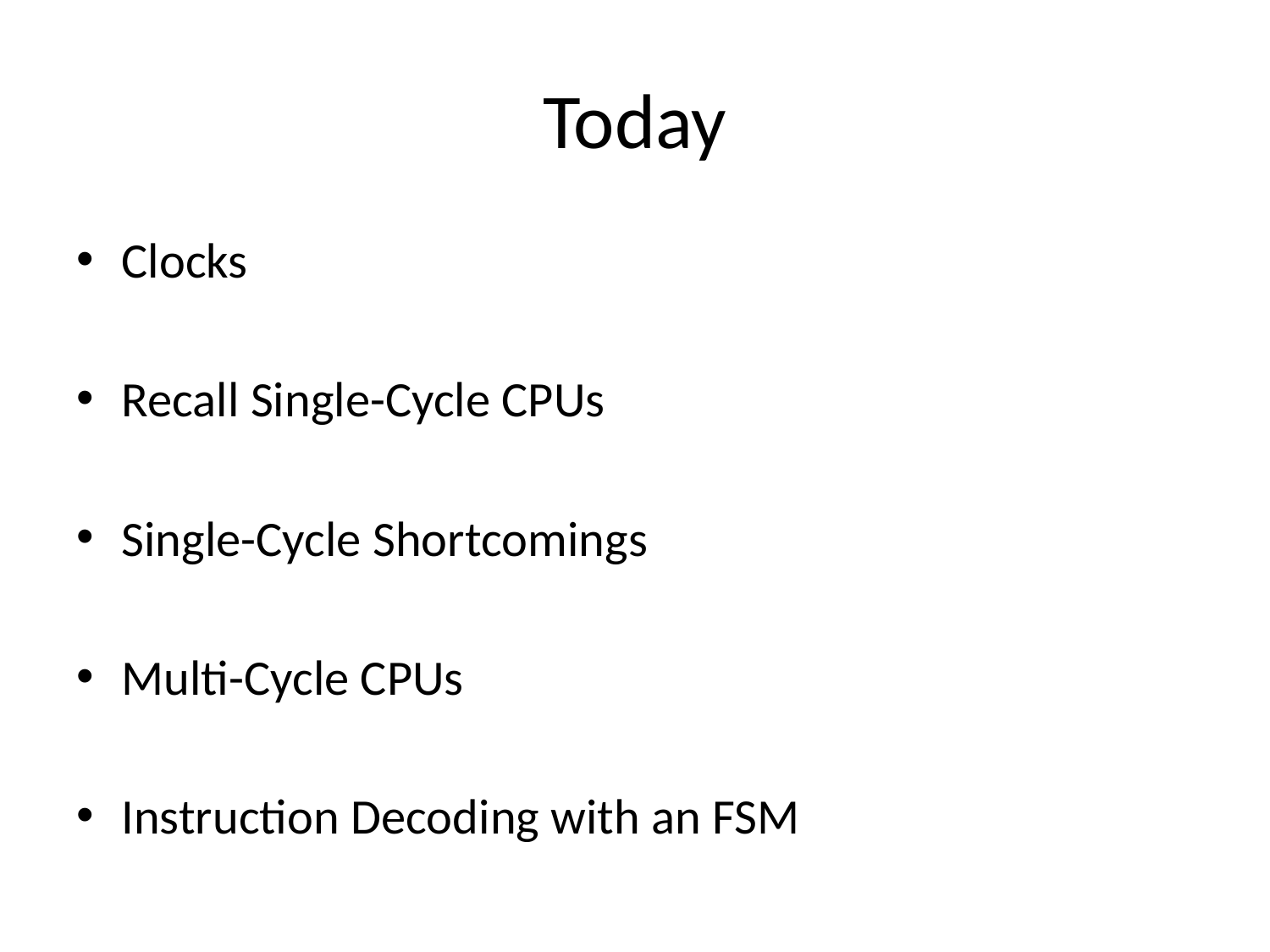

# Today
Clocks

Recall Single-Cycle CPUs

Single-Cycle Shortcomings

Multi-Cycle CPUs

Instruction Decoding with an FSM